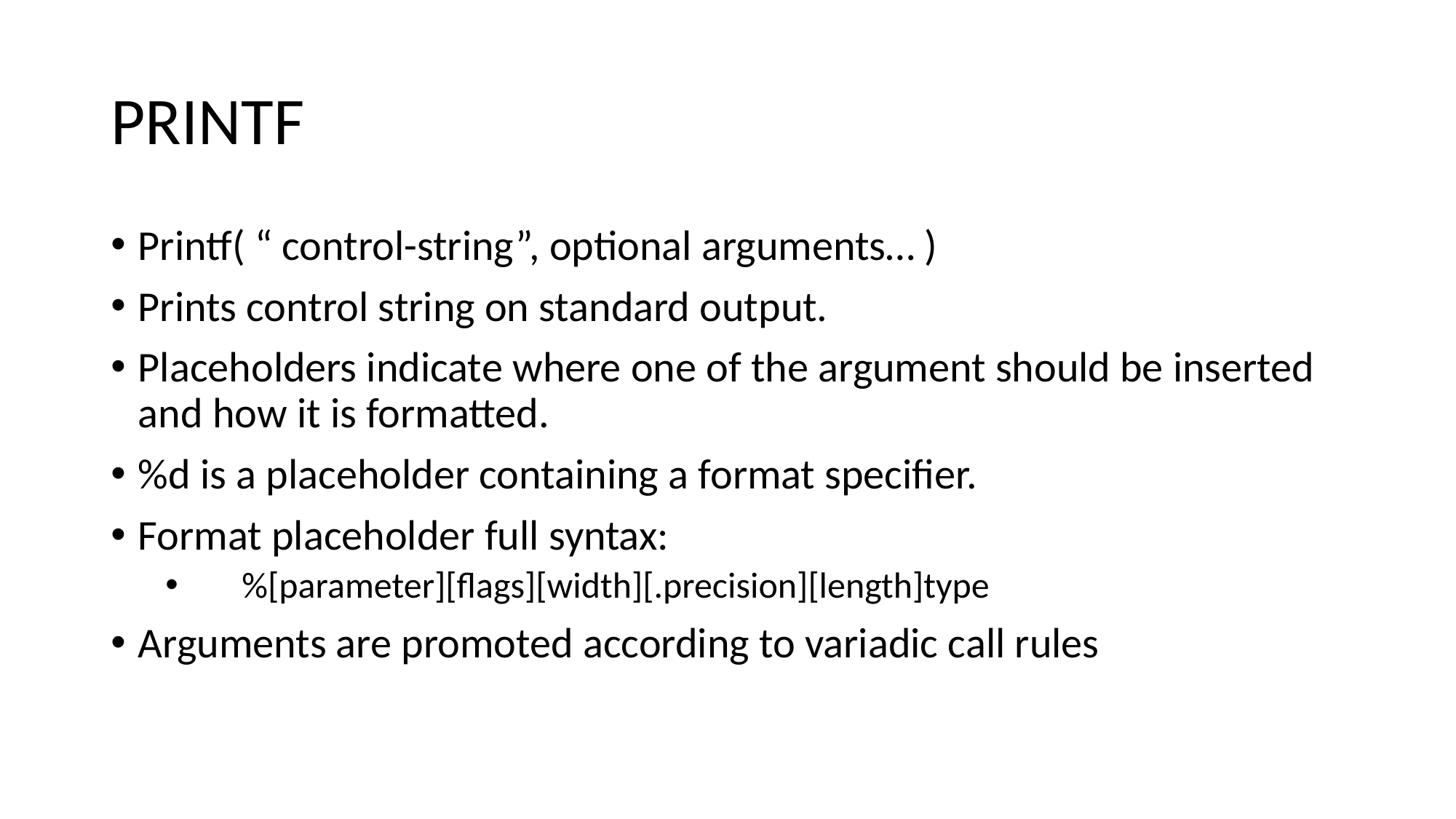

# PRINTF
Printf( “ control-string”, optional arguments… )
Prints control string on standard output.
Placeholders indicate where one of the argument should be inserted and how it is formatted.
%d is a placeholder containing a format specifier.
Format placeholder full syntax:
      %[parameter][flags][width][.precision][length]type
Arguments are promoted according to variadic call rules